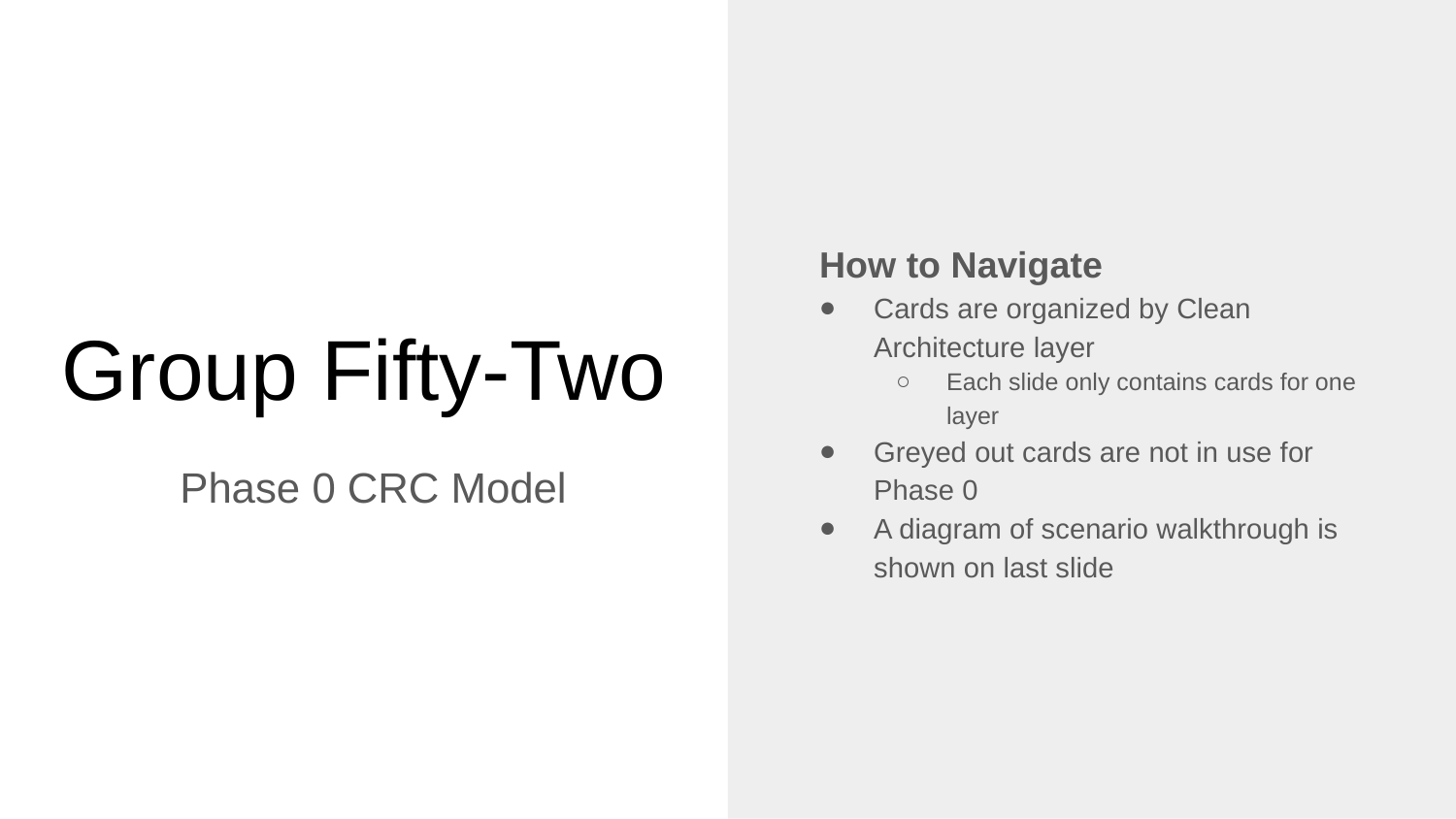

How to Navigate
Cards are organized by Clean Architecture layer
Each slide only contains cards for one layer
Greyed out cards are not in use for Phase 0
A diagram of scenario walkthrough is shown on last slide
# Group Fifty-Two
Phase 0 CRC Model